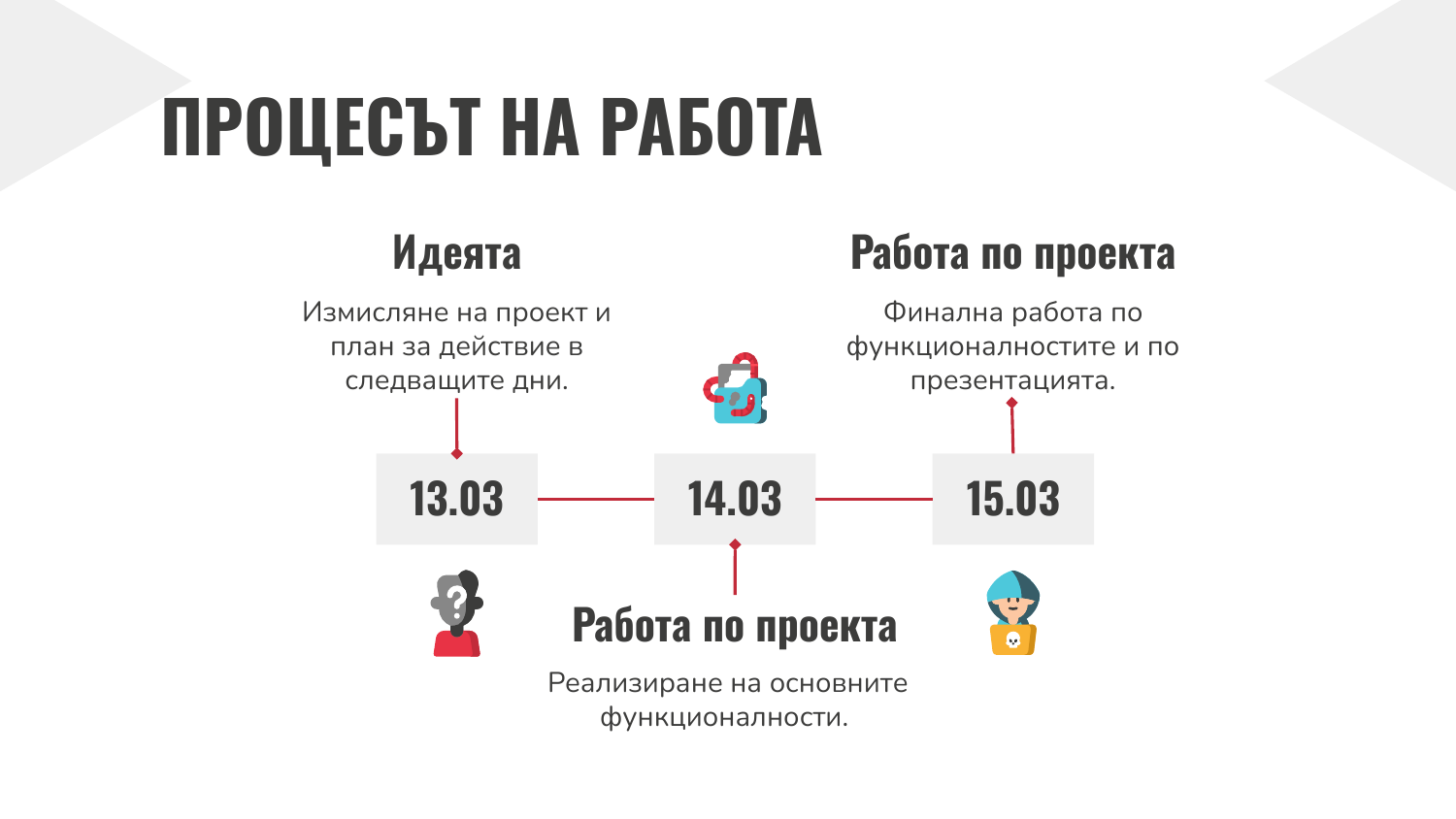

# ПРОЦЕСЪТ НА РАБОТА

Идеята
Работа по проекта
Измисляне на проект и план за действие в следващите дни.
Финална работа по функционалностите и по презентацията.

13.03
14.03
15.03

Работа по проекта
Реализиране на основните функционалности.